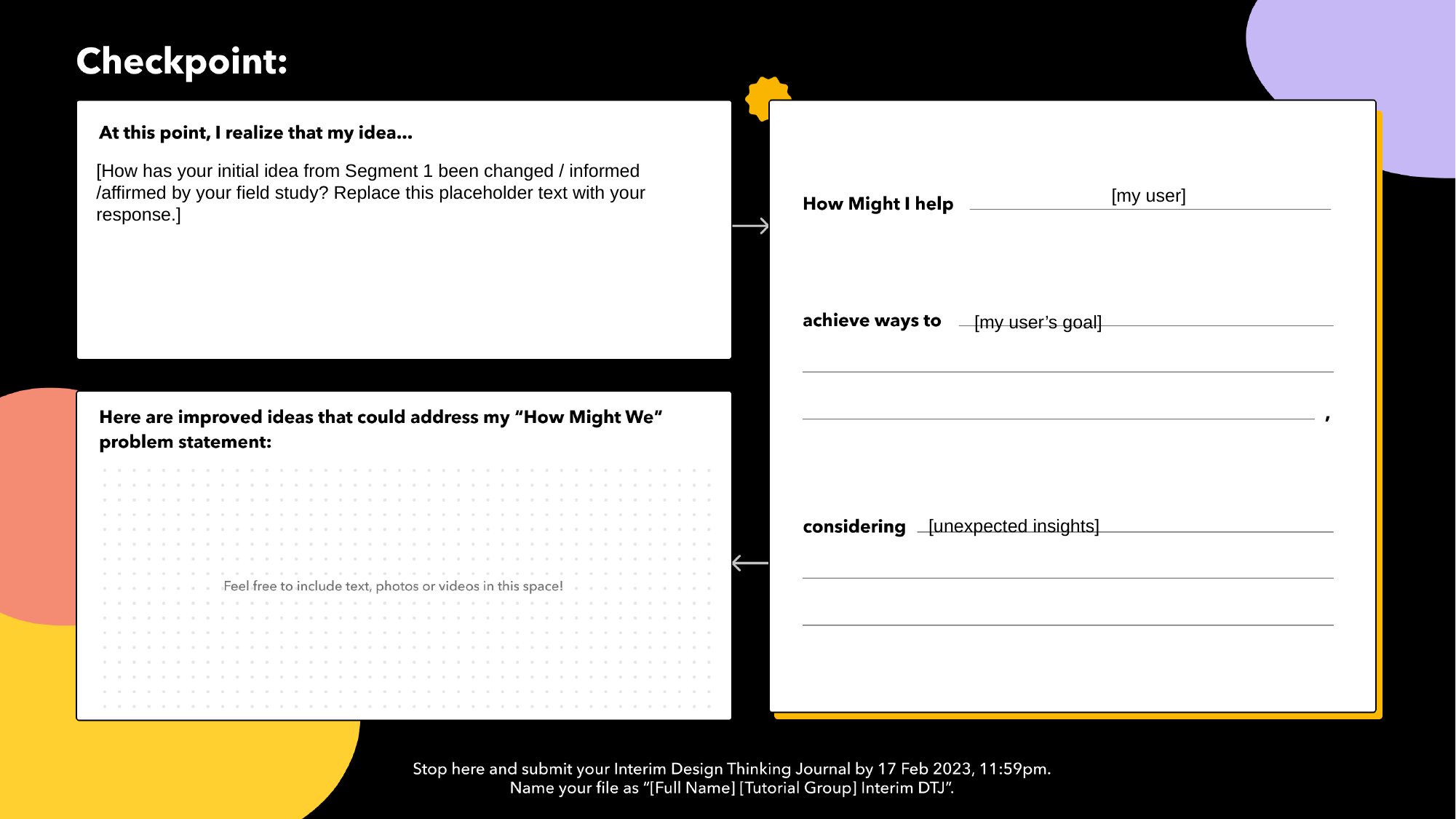

[How has your initial idea from Segment 1 been changed / informed /affirmed by your field study? Replace this placeholder text with your response.]
[my user]
	          [my user’s goal]
	 [unexpected insights]